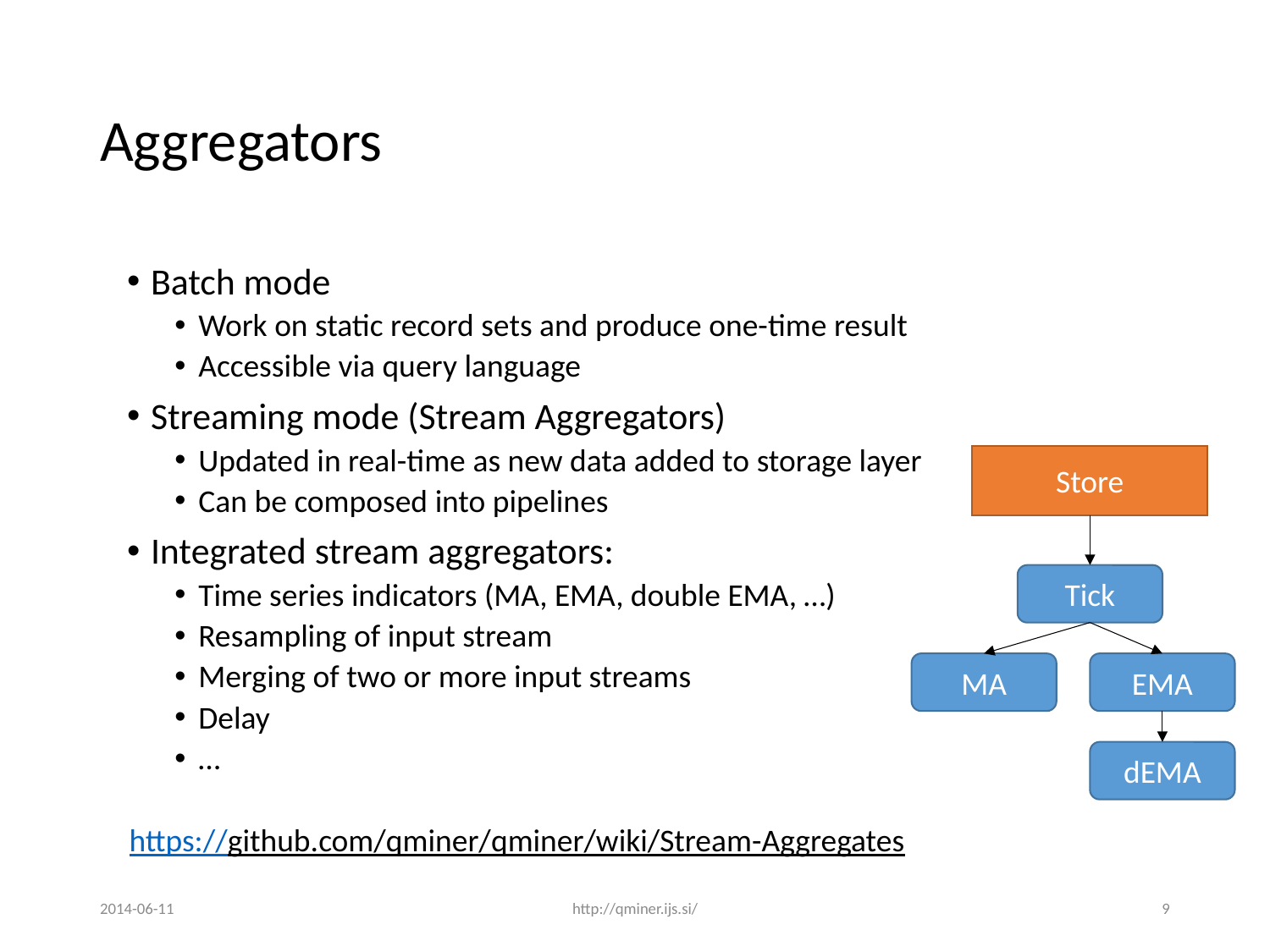

# Aggregators
Batch mode
Work on static record sets and produce one-time result
Accessible via query language
Streaming mode (Stream Aggregators)
Updated in real-time as new data added to storage layer
Can be composed into pipelines
Integrated stream aggregators:
Time series indicators (MA, EMA, double EMA, …)
Resampling of input stream
Merging of two or more input streams
Delay
…
Store
Tick
MA
EMA
dEMA
https://github.com/qminer/qminer/wiki/Stream-Aggregates
2014-06-11
http://qminer.ijs.si/
9